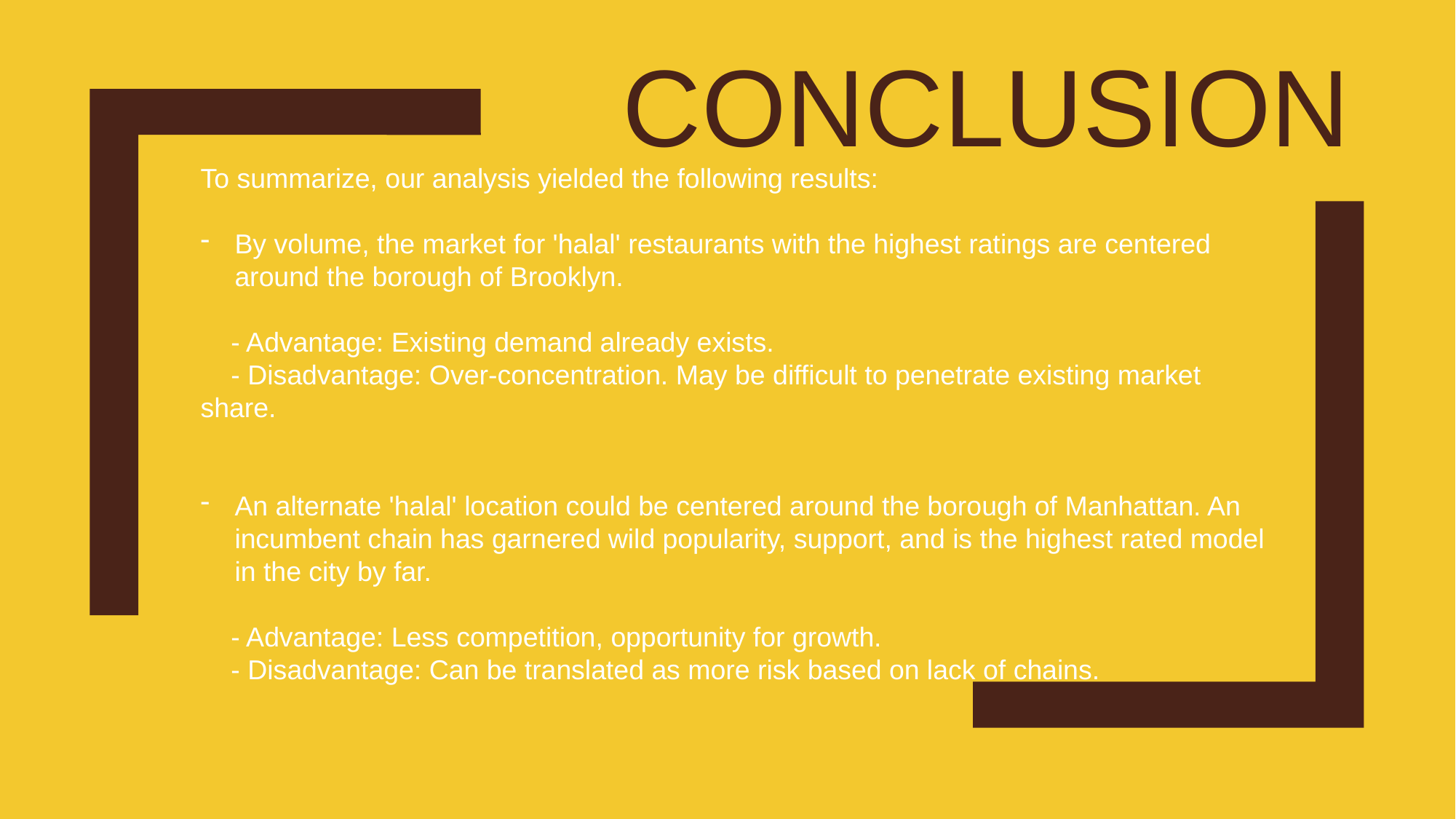

# Conclusion
To summarize, our analysis yielded the following results:

By volume, the market for 'halal' restaurants with the highest ratings are centered around the borough of Brooklyn.

    - Advantage: Existing demand already exists.
    - Disadvantage: Over-concentration. May be difficult to penetrate existing market share.

An alternate 'halal' location could be centered around the borough of Manhattan. An incumbent chain has garnered wild popularity, support, and is the highest rated model in the city by far.

    - Advantage: Less competition, opportunity for growth.
    - Disadvantage: Can be translated as more risk based on lack of chains.